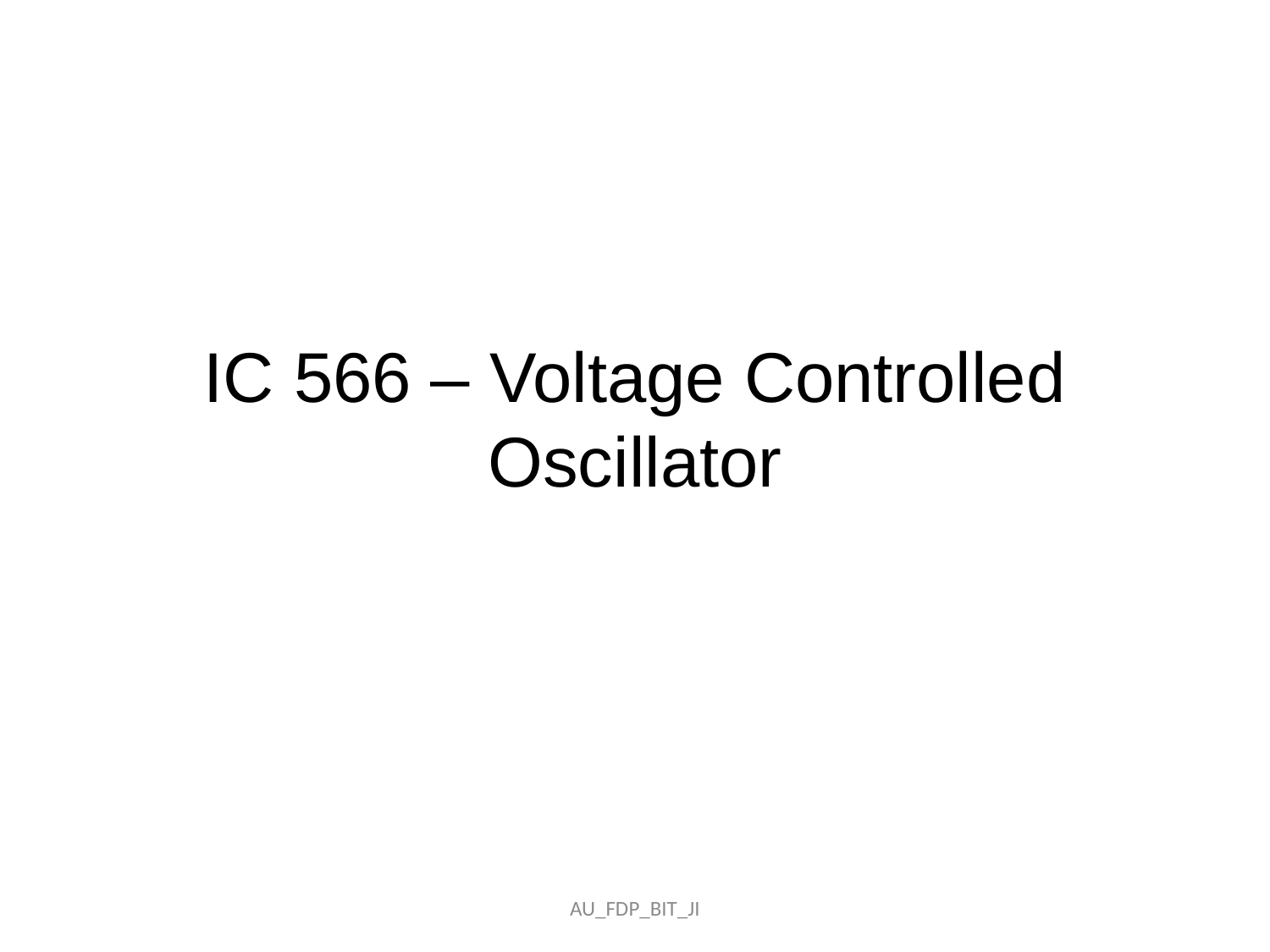

# IC 566 – Voltage Controlled Oscillator
AU_FDP_BIT_JI